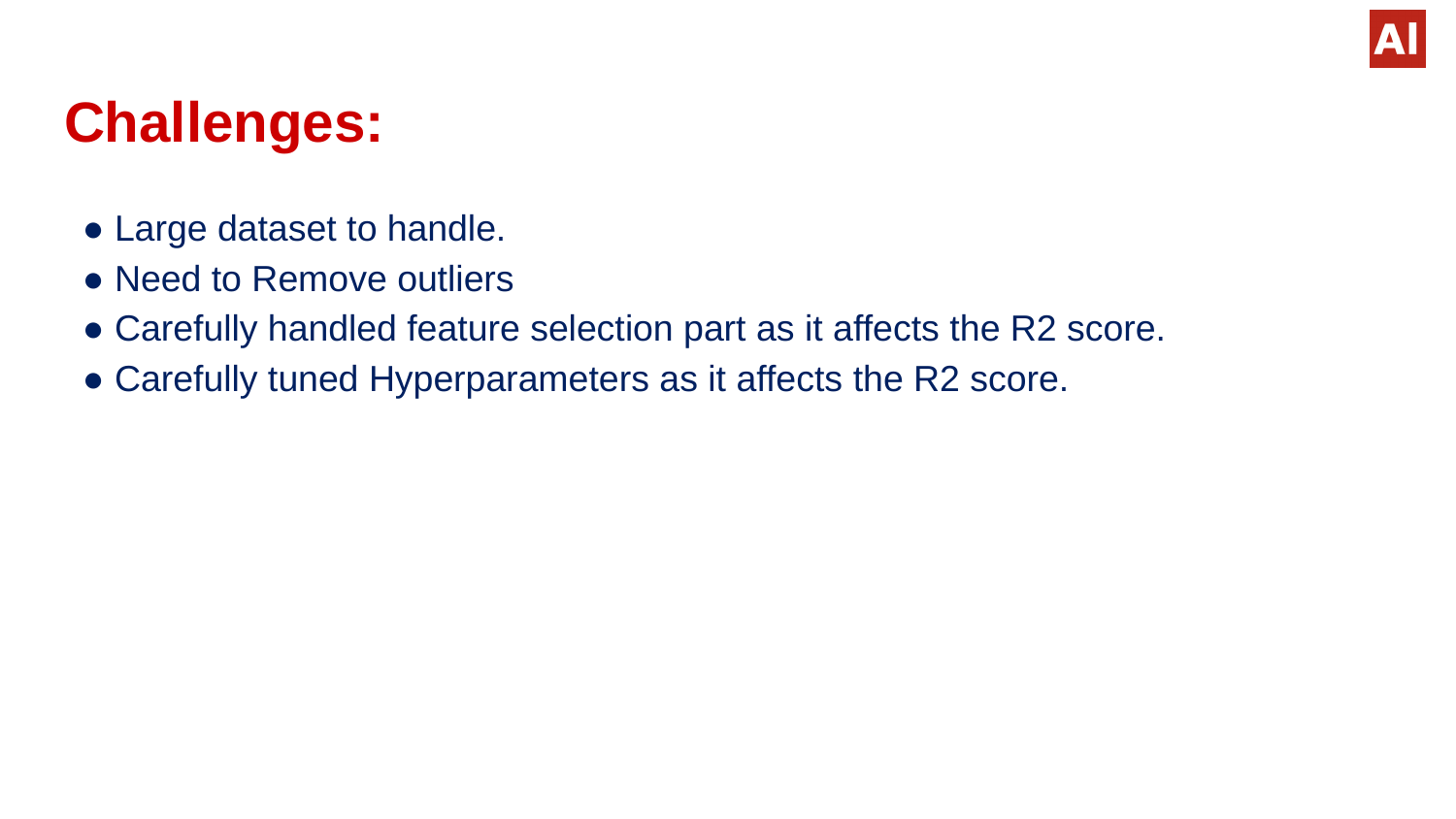

# Challenges:
● Large dataset to handle.
● Need to Remove outliers
● Carefully handled feature selection part as it affects the R2 score.
● Carefully tuned Hyperparameters as it affects the R2 score.